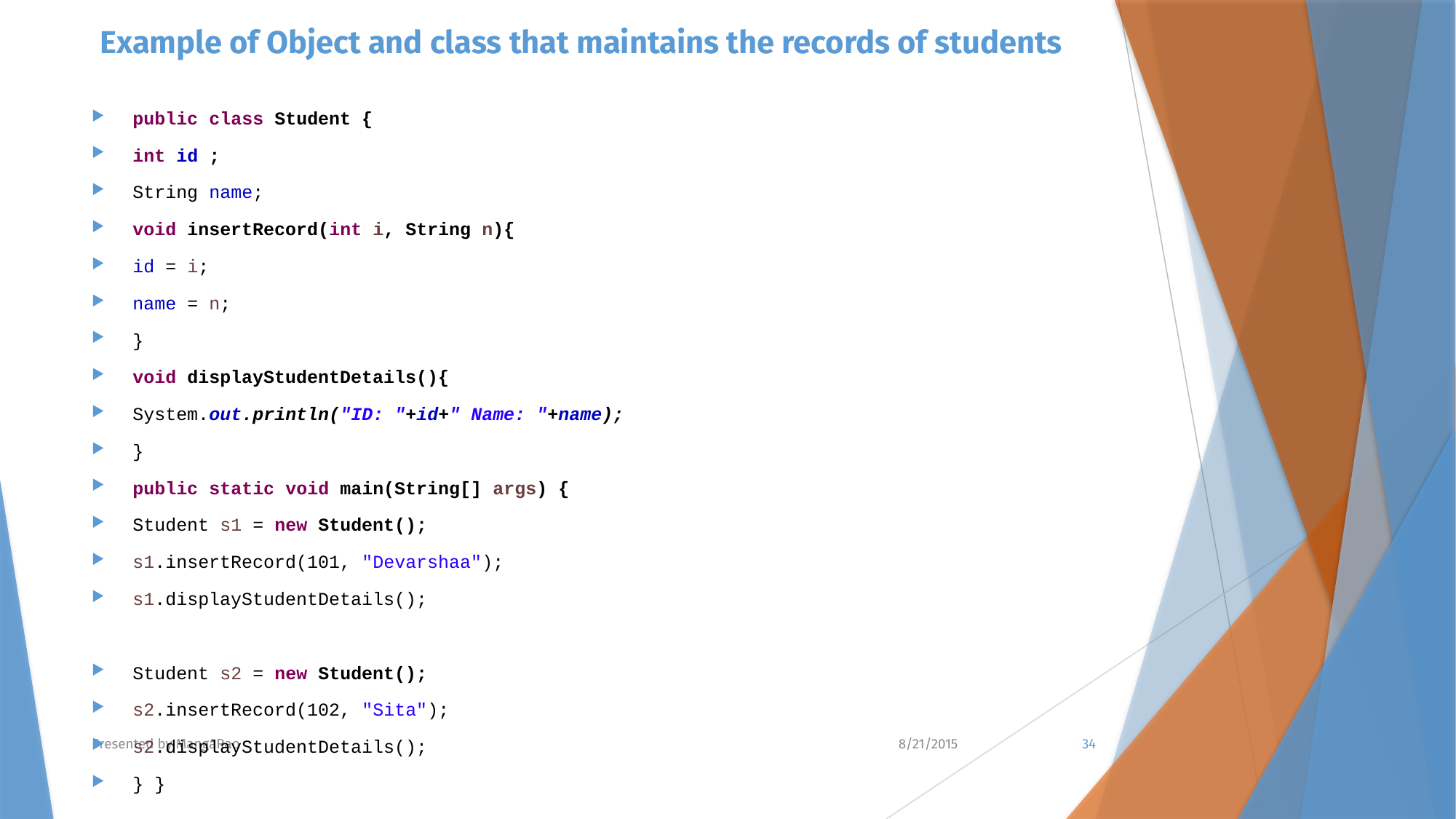

# Example of Object and class that maintains the records of students
public class Student {
int id ;
String name;
void insertRecord(int i, String n){
id = i;
name = n;
}
void displayStudentDetails(){
System.out.println("ID: "+id+" Name: "+name);
}
public static void main(String[] args) {
Student s1 = new Student();
s1.insertRecord(101, "Devarshaa");
s1.displayStudentDetails();

Student s2 = new Student();
s2.insertRecord(102, "Sita");
s2.displayStudentDetails();
} }

}

Presented by MangaRao
8/21/2015
34